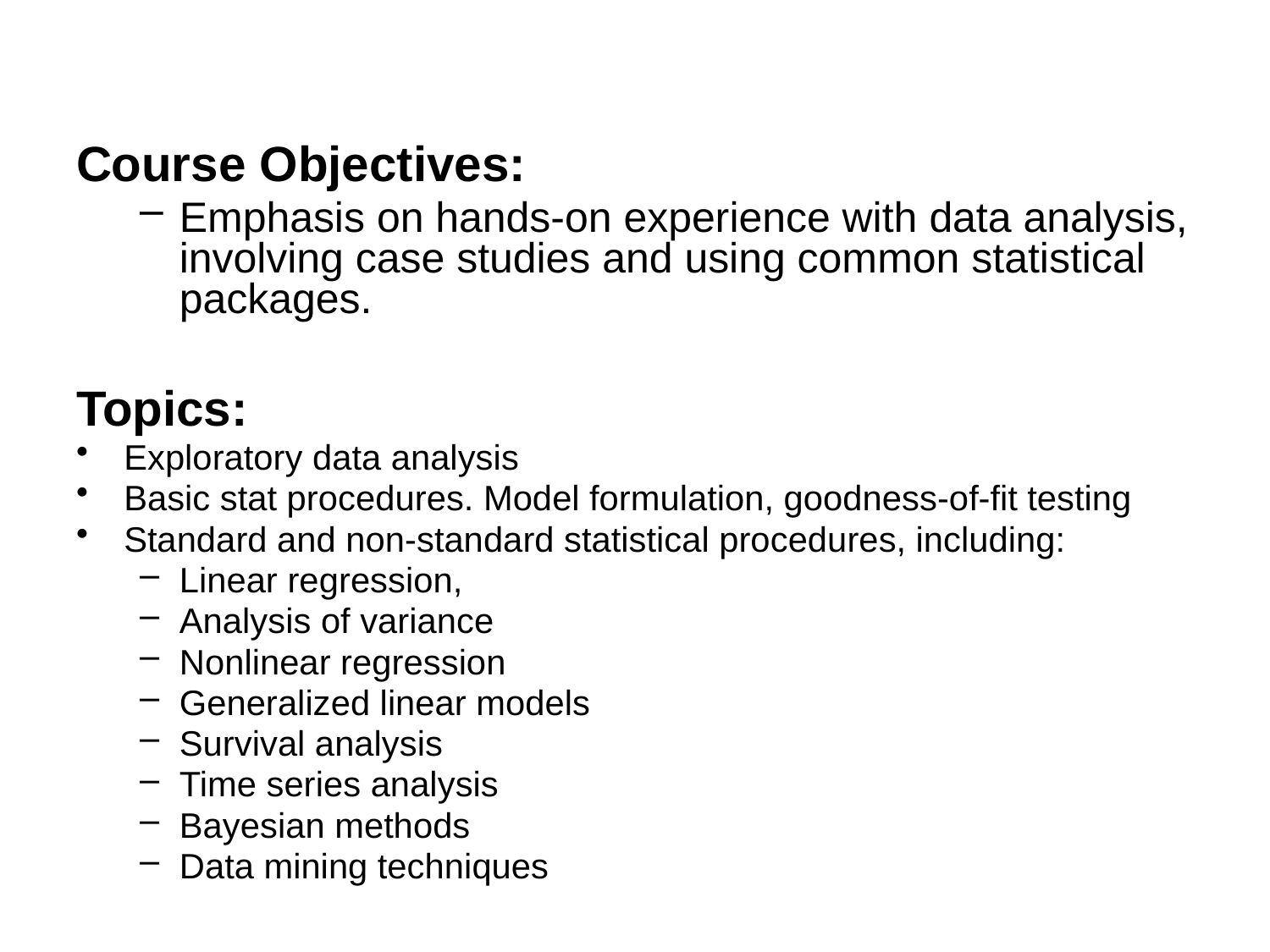

Course Objectives:
Emphasis on hands-on experience with data analysis, involving case studies and using common statistical packages.

Topics:
Exploratory data analysis
Basic stat procedures. Model formulation, goodness-of-fit testing
Standard and non-standard statistical procedures, including:
Linear regression,
Analysis of variance
Nonlinear regression
Generalized linear models
Survival analysis
Time series analysis
Bayesian methods
Data mining techniques